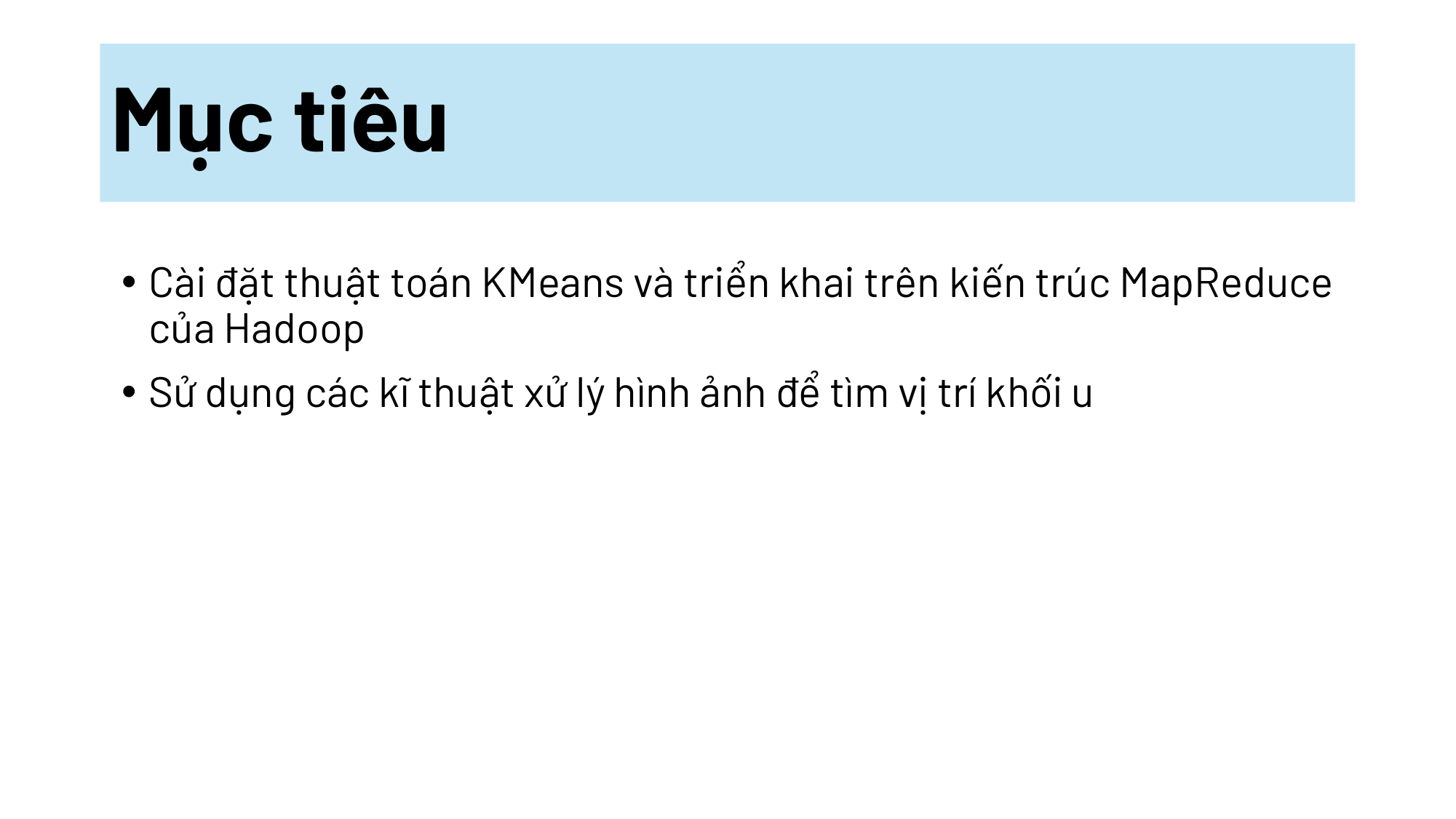

# Mục tiêu
Cài đặt thuật toán KMeans và triển khai trên kiến trúc MapReduce của Hadoop
Sử dụng các kĩ thuật xử lý hình ảnh để tìm vị trí khối u